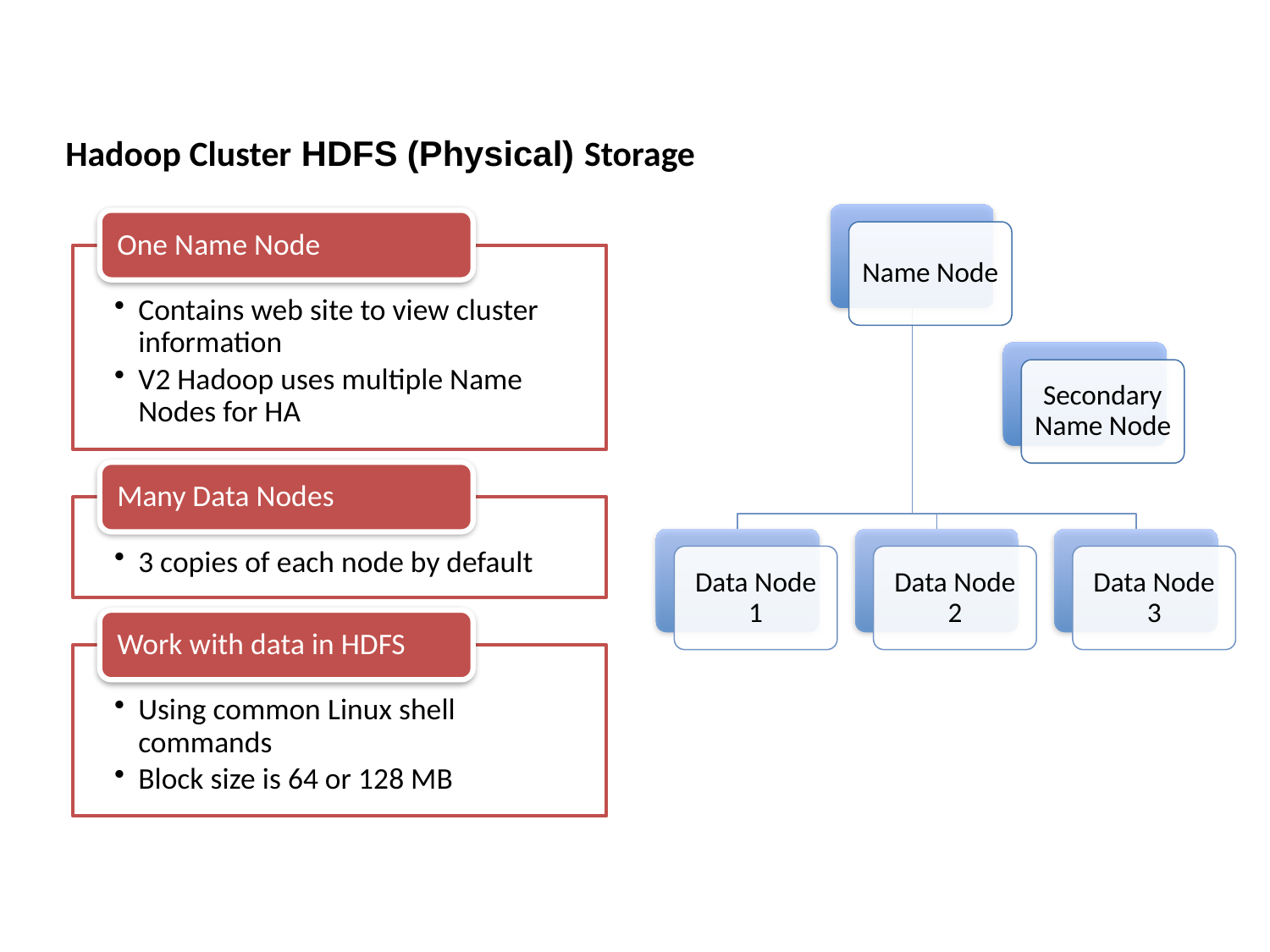

# Hadoop Cluster HDFS (Physical) Storage
Name Node
Data Node 1
Data Node 2
Data Node 3
Secondary Name Node
Contains web site to view cluster information
V2 Hadoop uses multiple Name Nodes for HA
One Name Node
3 copies of each node by default
Many Data Nodes
Using common Linux shell commands
Block size is 64 or 128 MB
Work with data in HDFS